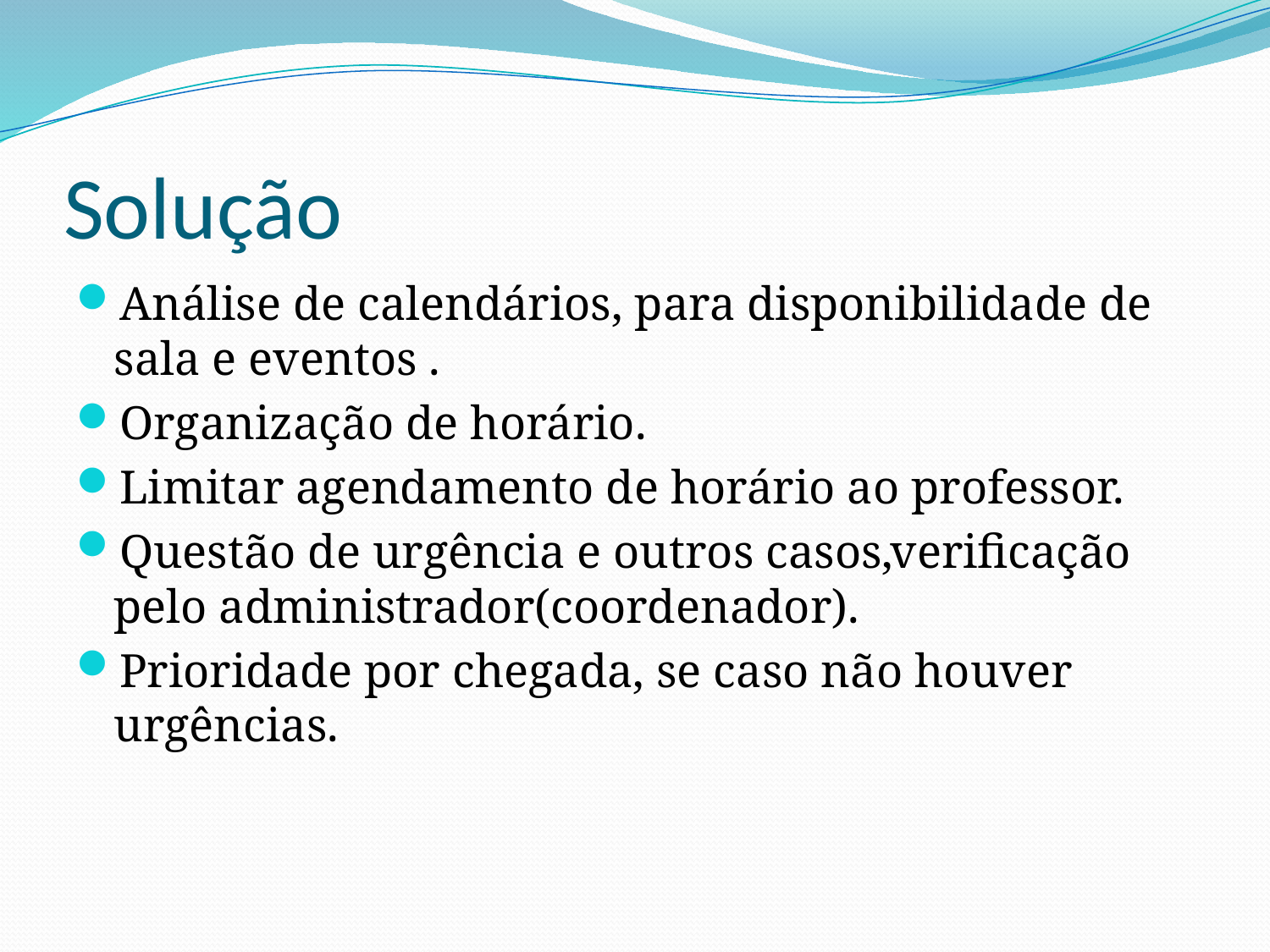

# Solução
Análise de calendários, para disponibilidade de sala e eventos .
Organização de horário.
Limitar agendamento de horário ao professor.
Questão de urgência e outros casos,verificação pelo administrador(coordenador).
Prioridade por chegada, se caso não houver urgências.